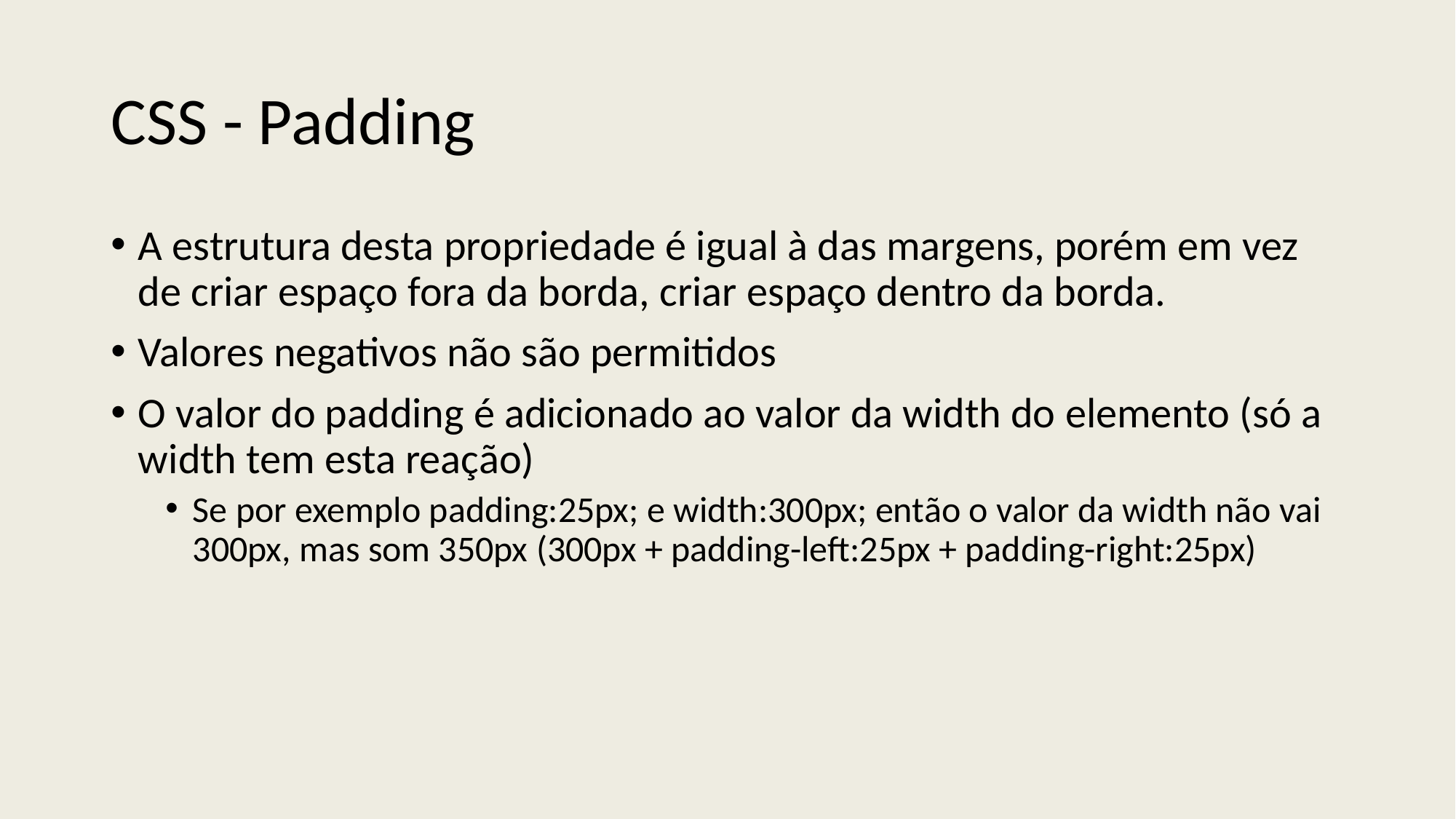

# CSS - Padding
A estrutura desta propriedade é igual à das margens, porém em vez de criar espaço fora da borda, criar espaço dentro da borda.
Valores negativos não são permitidos
O valor do padding é adicionado ao valor da width do elemento (só a width tem esta reação)
Se por exemplo padding:25px; e width:300px; então o valor da width não vai 300px, mas som 350px (300px + padding-left:25px + padding-right:25px)